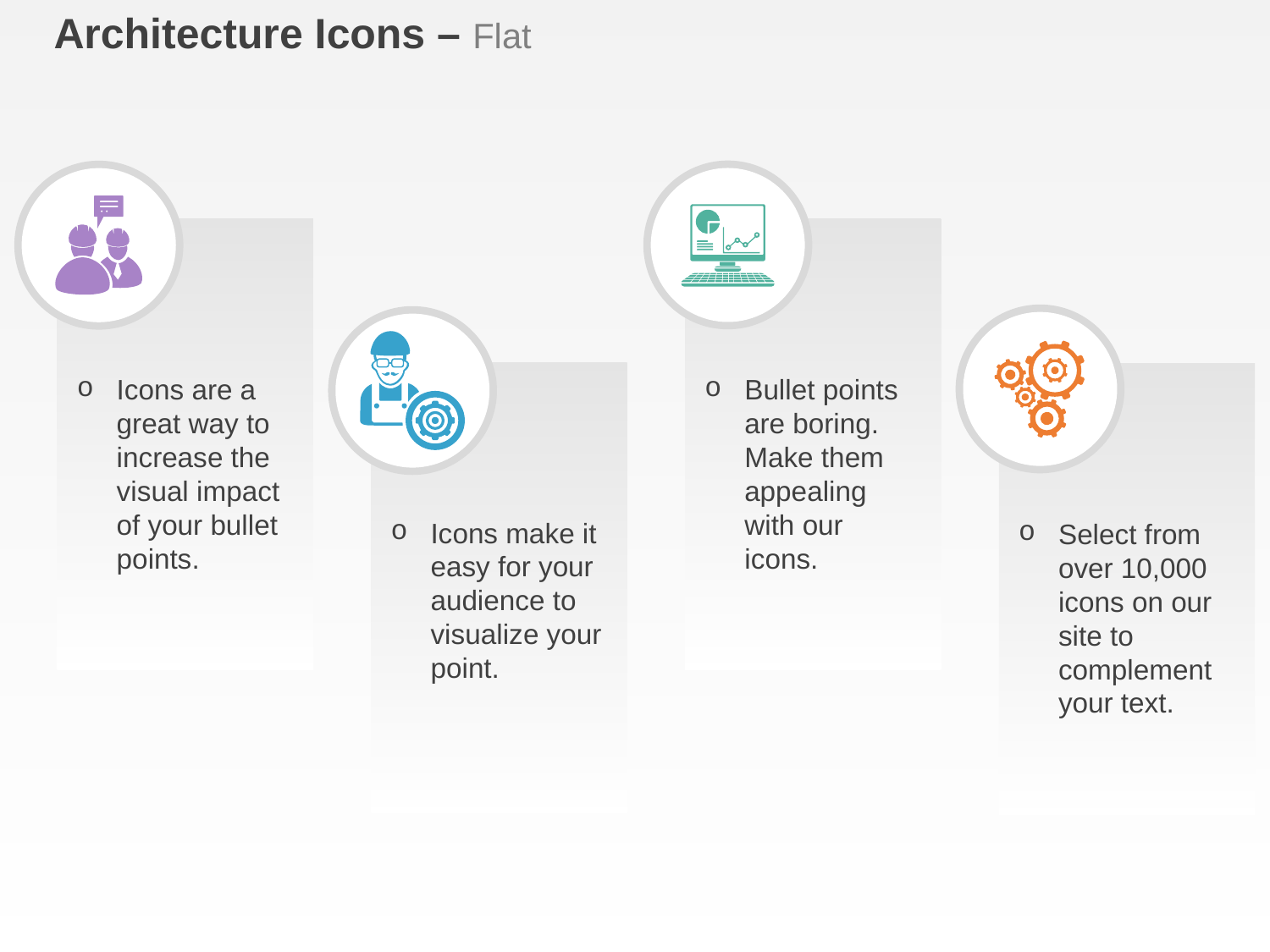

Architecture Icons – Flat

Bullet points are boring. Make them appealing with our icons.

Icons are a great way to increase the visual impact of your bullet points.

Select from over 10,000 icons on our site to complement your text.

Icons make it easy for your audience to visualize your point.